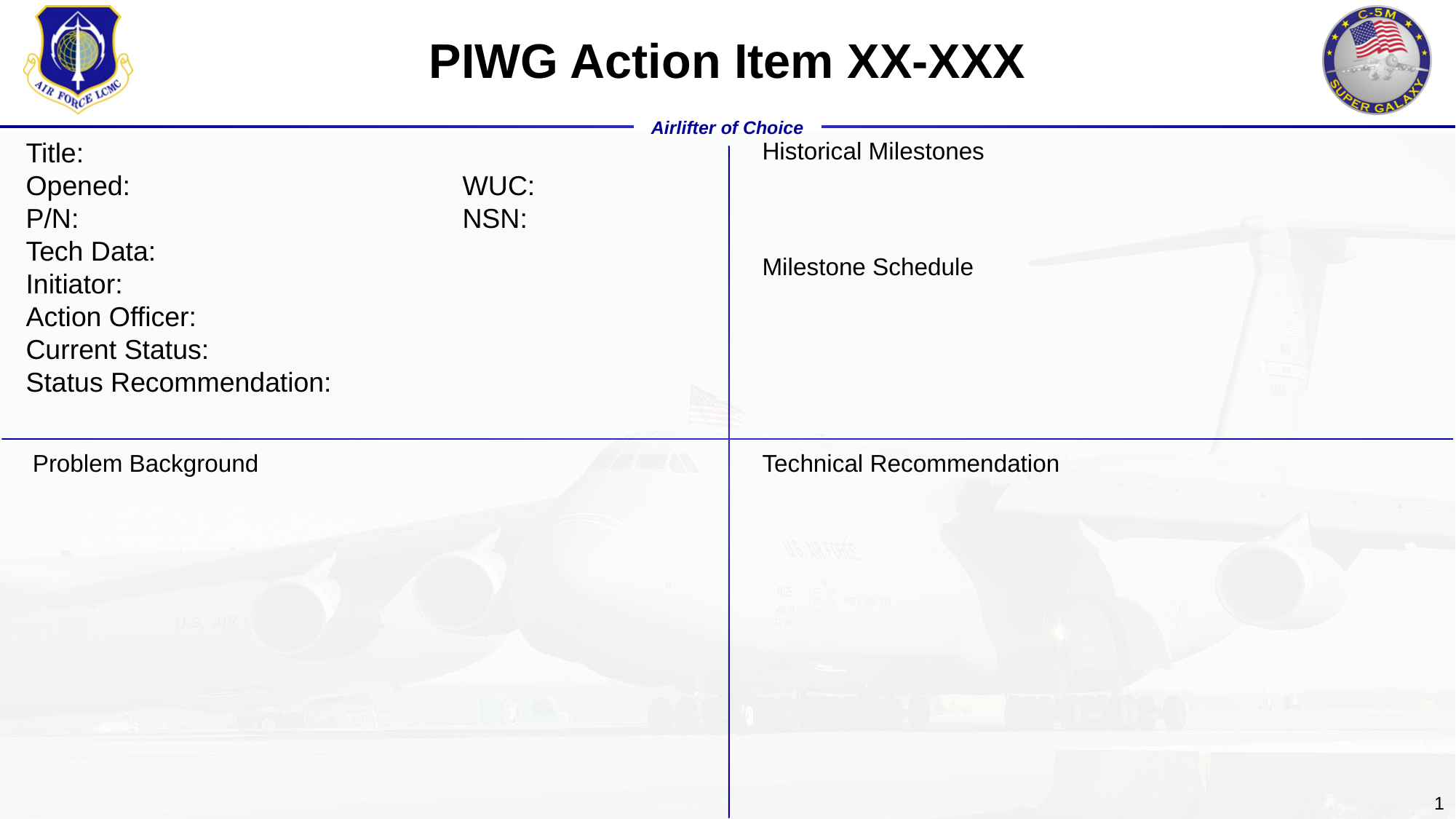

# PIWG Action Item XX-XXX
Title:
Opened: 			WUC:
P/N: 				NSN:
Tech Data:
Initiator:
Action Officer:
Current Status:
Status Recommendation:
Historical Milestones

Milestone Schedule

Problem Background
Technical Recommendation

1